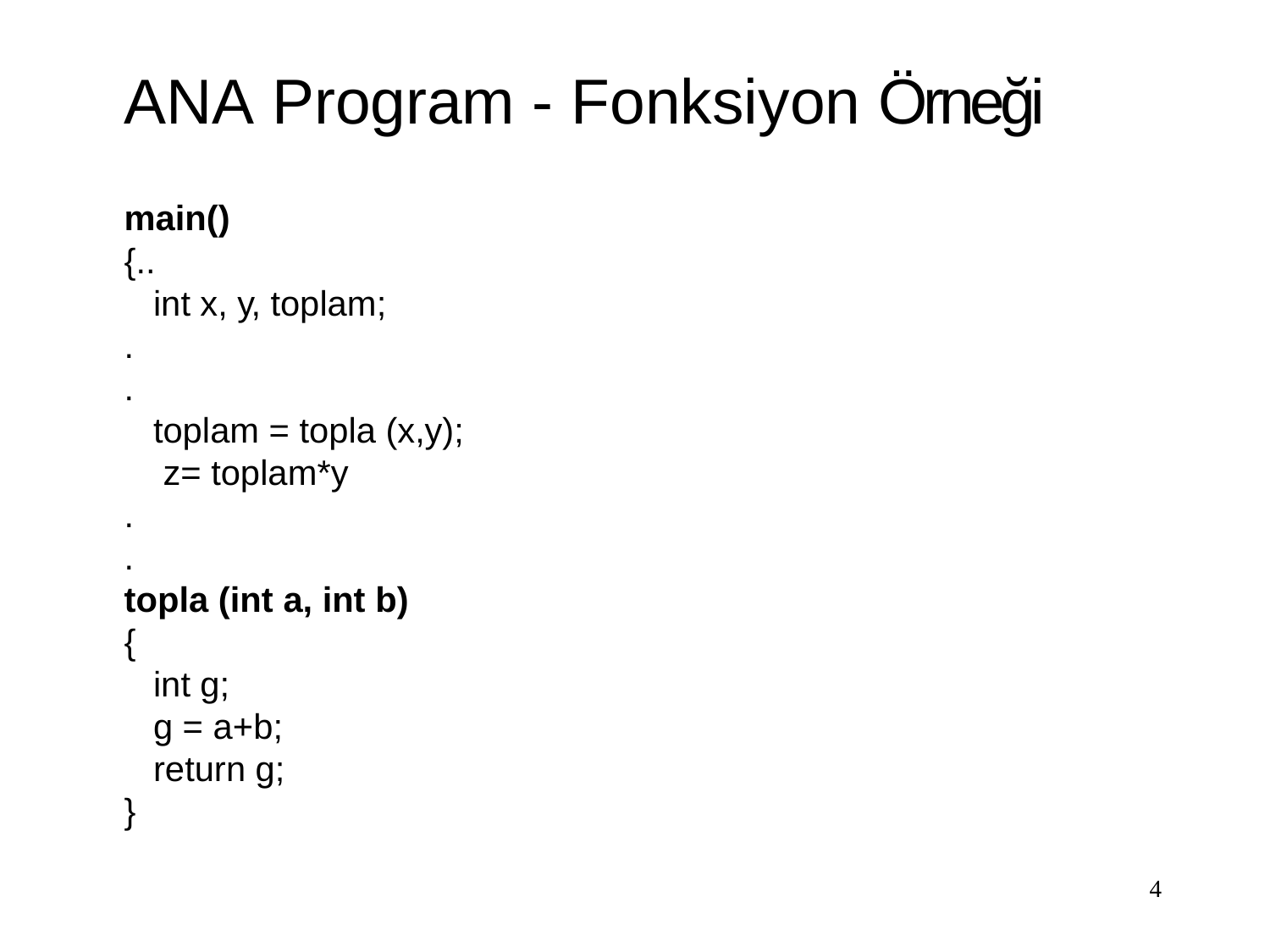

# ANA Program - Fonksiyon Örneği
main()
{..
int x, y, toplam;
.
.
toplam = topla (x,y);  z= toplam*y
.
.
topla (int a, int b)
{
int g;
g = a+b;
return g;
}
4